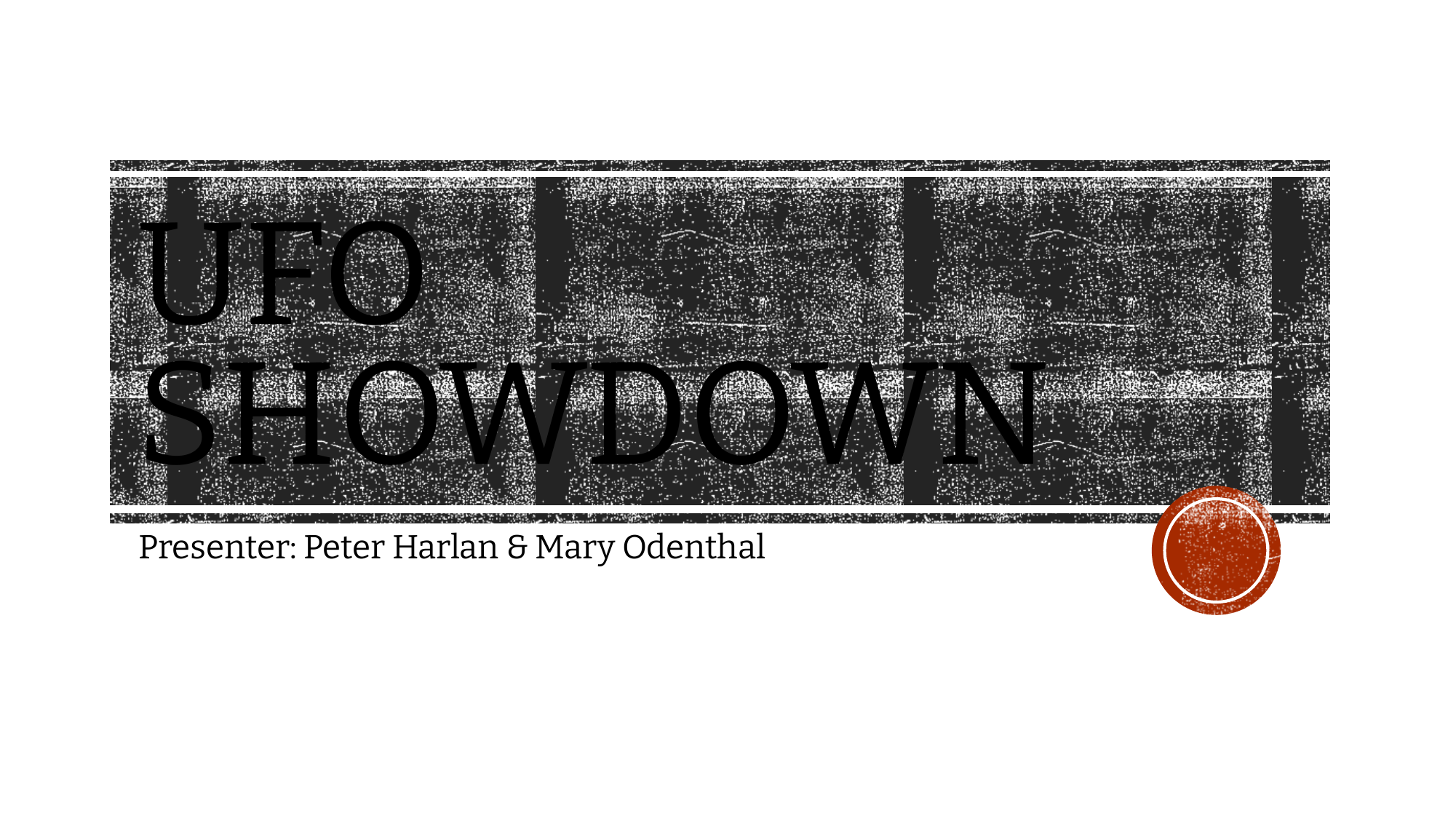

# UFO Showdown
Presenter: Peter Harlan & Mary Odenthal